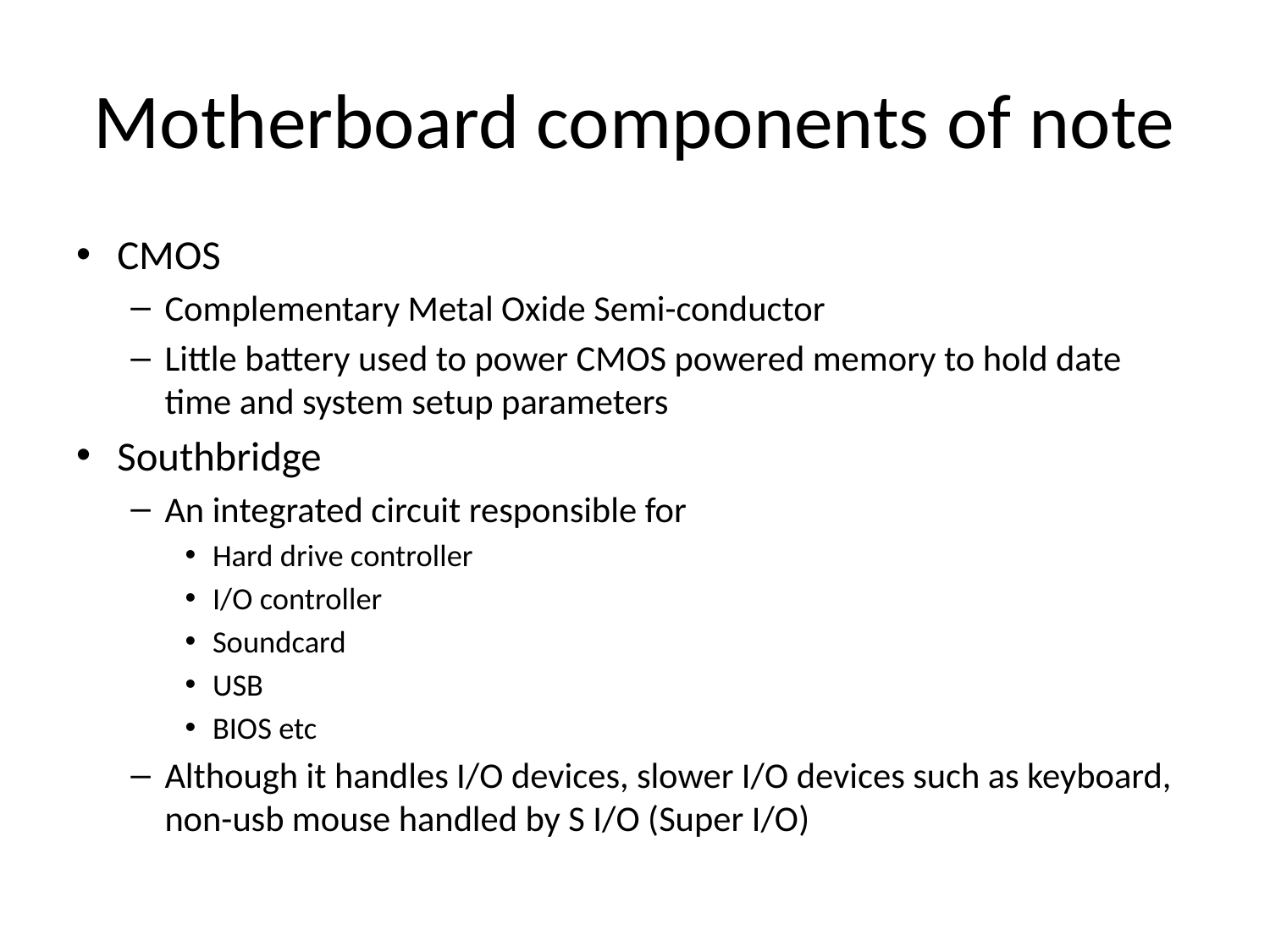

# Motherboard components of note
CMOS
Complementary Metal Oxide Semi-conductor
Little battery used to power CMOS powered memory to hold date time and system setup parameters
Southbridge
An integrated circuit responsible for
Hard drive controller
I/O controller
Soundcard
USB
BIOS etc
Although it handles I/O devices, slower I/O devices such as keyboard, non-usb mouse handled by S I/O (Super I/O)